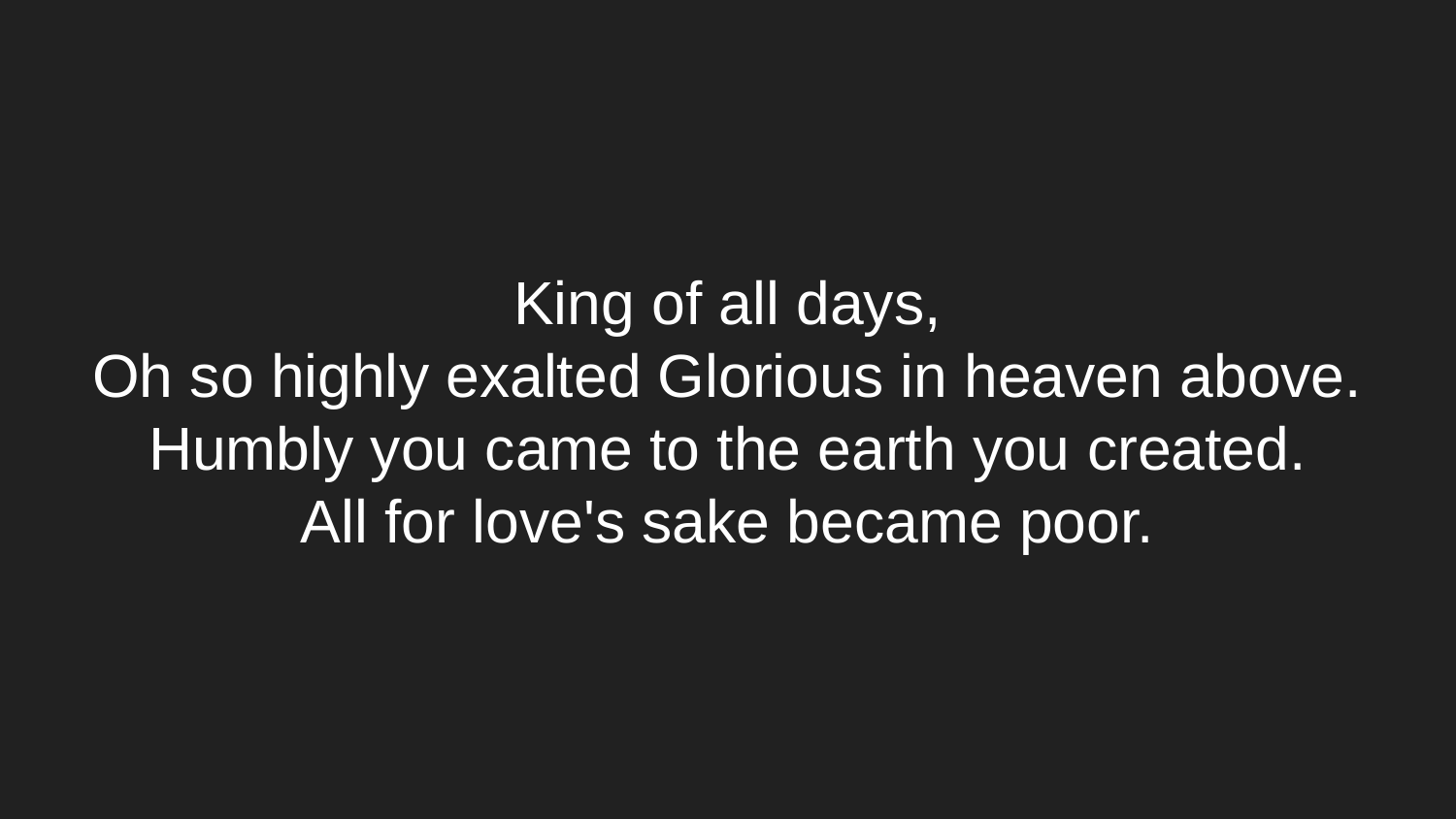

King of all days,
Oh so highly exalted Glorious in heaven above.
Humbly you came to the earth you created.
All for love's sake became poor.